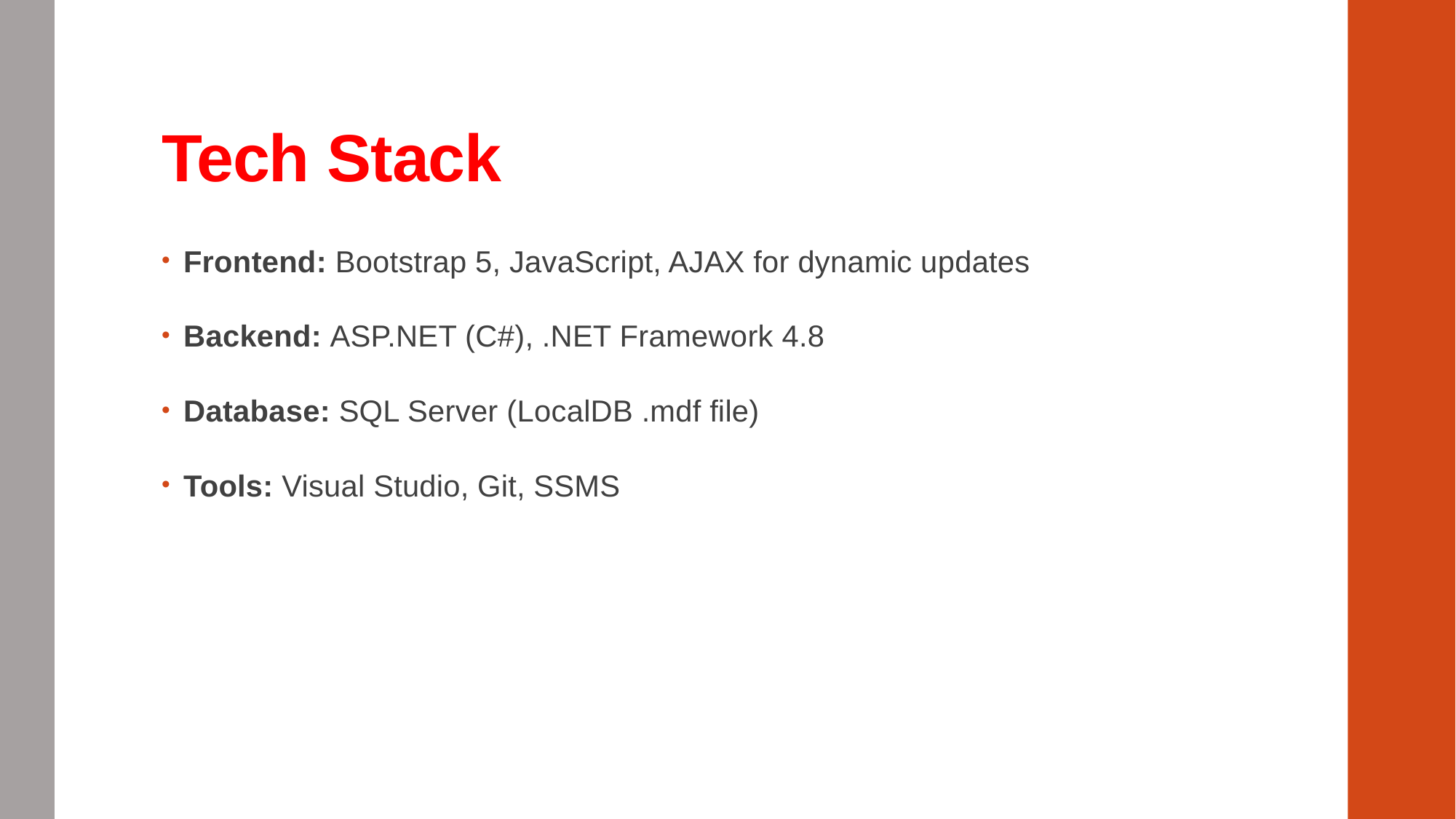

# Tech Stack
Frontend: Bootstrap 5, JavaScript, AJAX for dynamic updates
Backend: ASP.NET (C#), .NET Framework 4.8
Database: SQL Server (LocalDB .mdf file)
Tools: Visual Studio, Git, SSMS